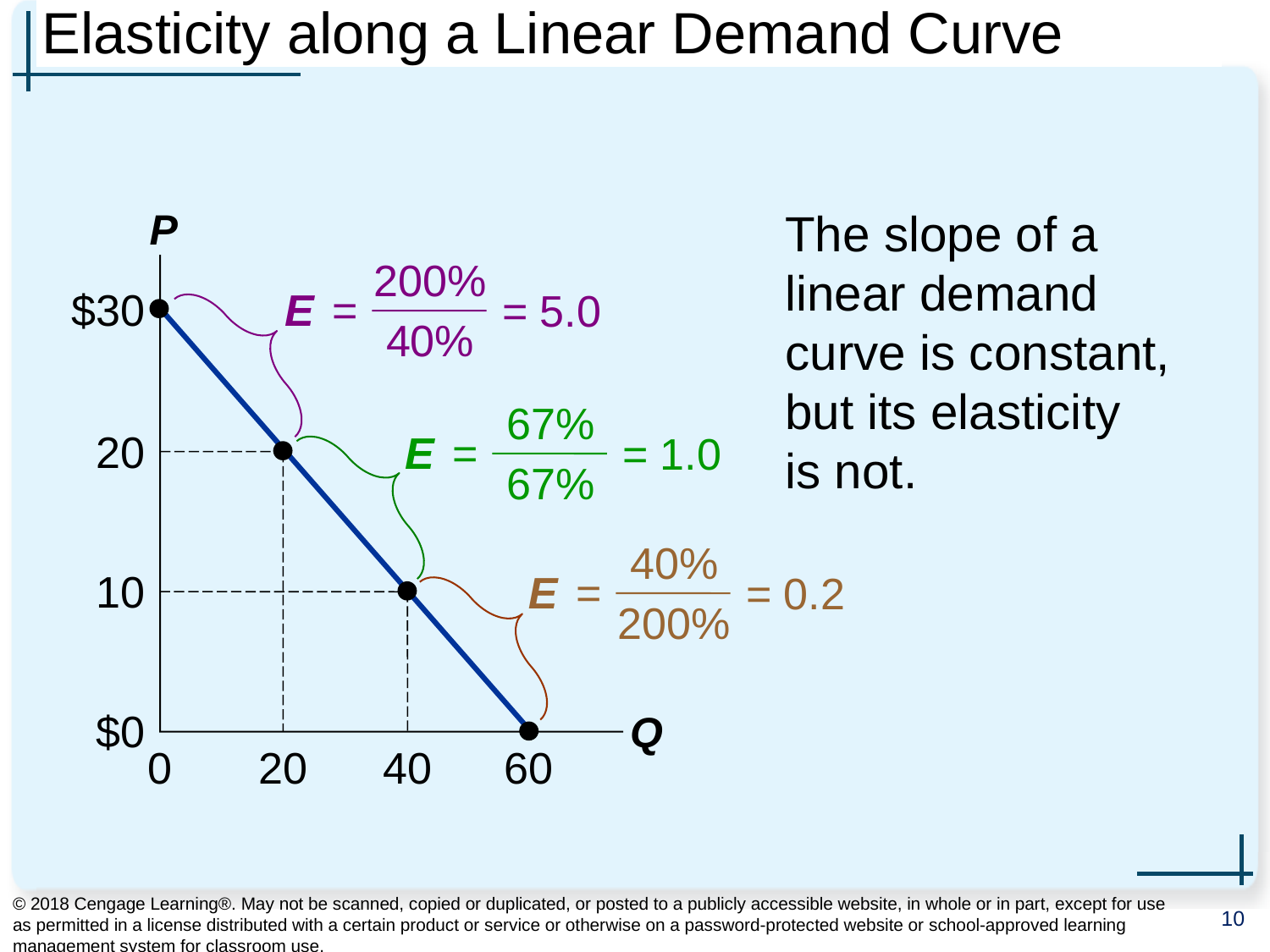

# Elasticity along a Linear Demand Curve
P

Q
$30
20
10
$0
0
20
40
60
The slope of a linear demand curve is constant, but its elasticity
is not.

200%
40%

E  =
= 5.0

67%
67%

E  =
= 1.0

40%
200%

E  =
= 0.2

© 2018 Cengage Learning®. May not be scanned, copied or duplicated, or posted to a publicly accessible website, in whole or in part, except for use as permitted in a license distributed with a certain product or service or otherwise on a password-protected website or school-approved learning management system for classroom use.
10